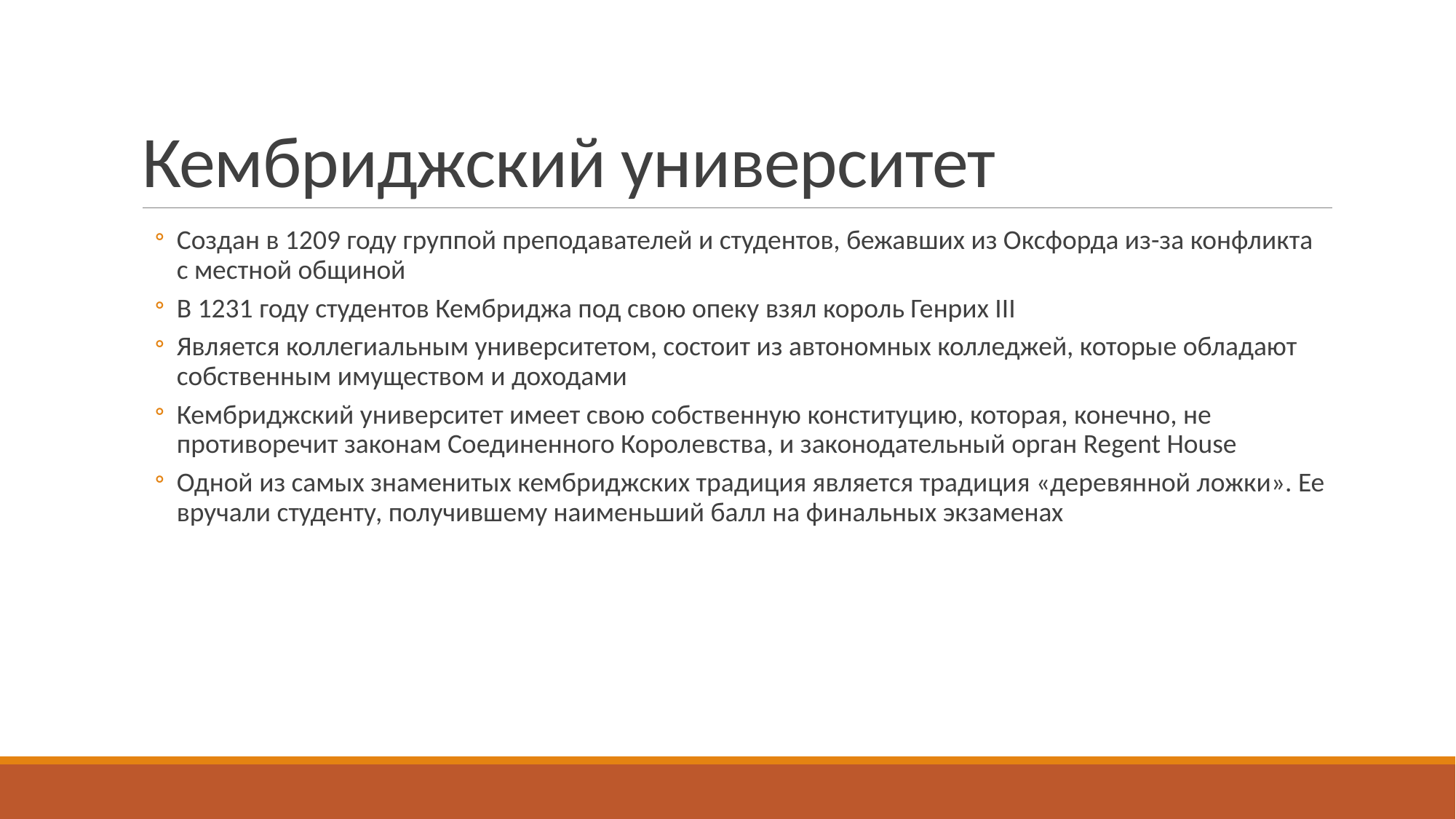

# Кембриджский университет
Создан в 1209 году группой преподавателей и студентов, бежавших из Оксфорда из-за конфликта с местной общиной
В 1231 году студентов Кембриджа под свою опеку взял король Генрих ІІІ
Является коллегиальным университетом, состоит из автономных колледжей, которые обладают собственным имуществом и доходами
Кембриджский университет имеет свою собственную конституцию, которая, конечно, не противоречит законам Соединенного Королевства, и законодательный орган Regent House
Одной из самых знаменитых кембриджских традиция является традиция «деревянной ложки». Ее вручали студенту, получившему наименьший балл на финальных экзаменах